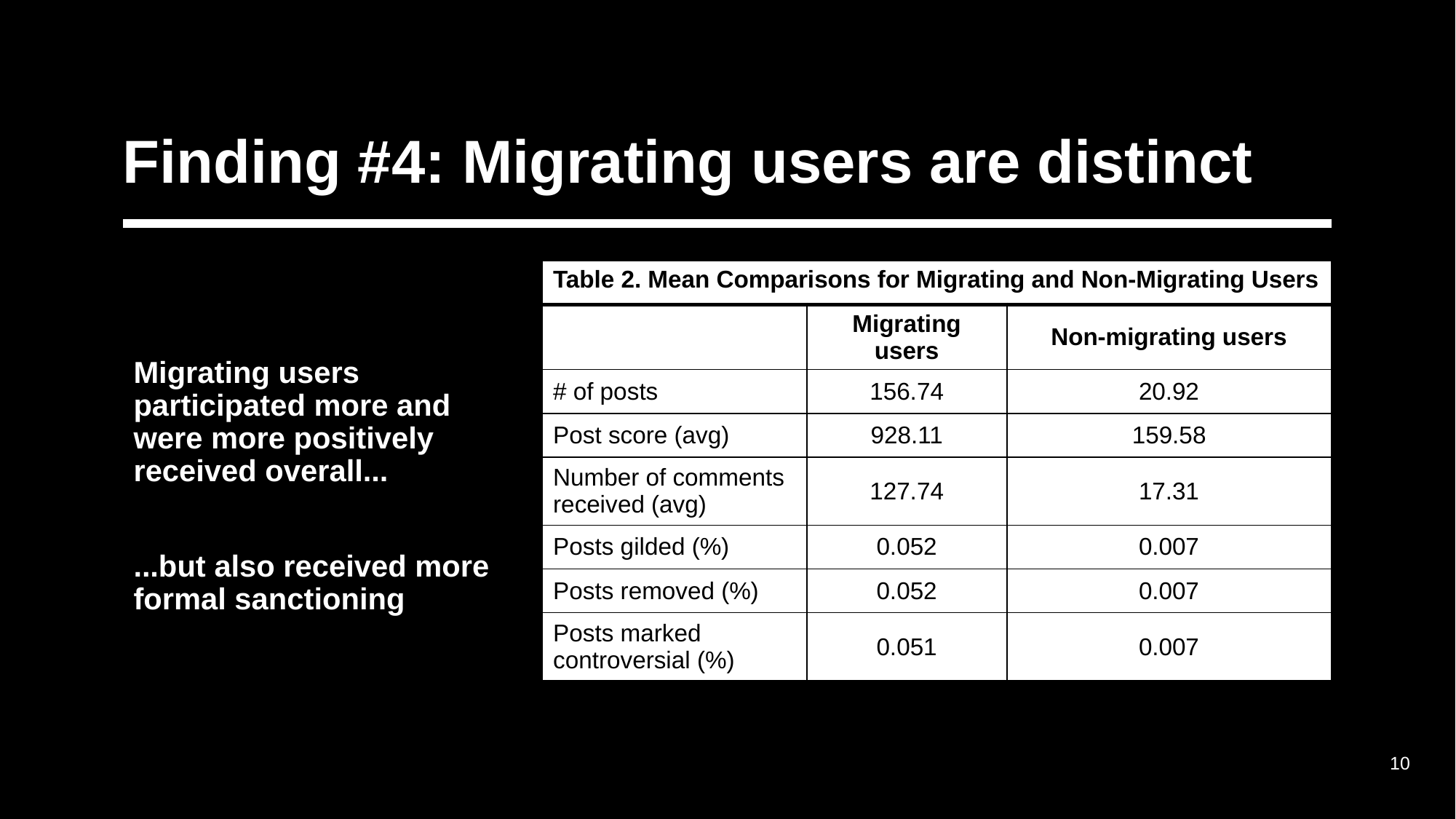

# Finding #4: Migrating users are distinct
| Table 2. Mean Comparisons for Migrating and Non-Migrating Users |  |  |
| --- | --- | --- |
|  | Migrating users | Non-migrating users |
| # of posts | 156.74 | 20.92 |
| Post score (avg) | 928.11 | 159.58 |
| Number of comments received (avg) | 127.74 | 17.31 |
| Posts gilded (%) | 0.052 | 0.007 |
| Posts removed (%) | 0.052 | 0.007 |
| Posts marked controversial (%) | 0.051 | 0.007 |
Migrating users participated more and were more positively received overall...

...but also received more formal sanctioning
10